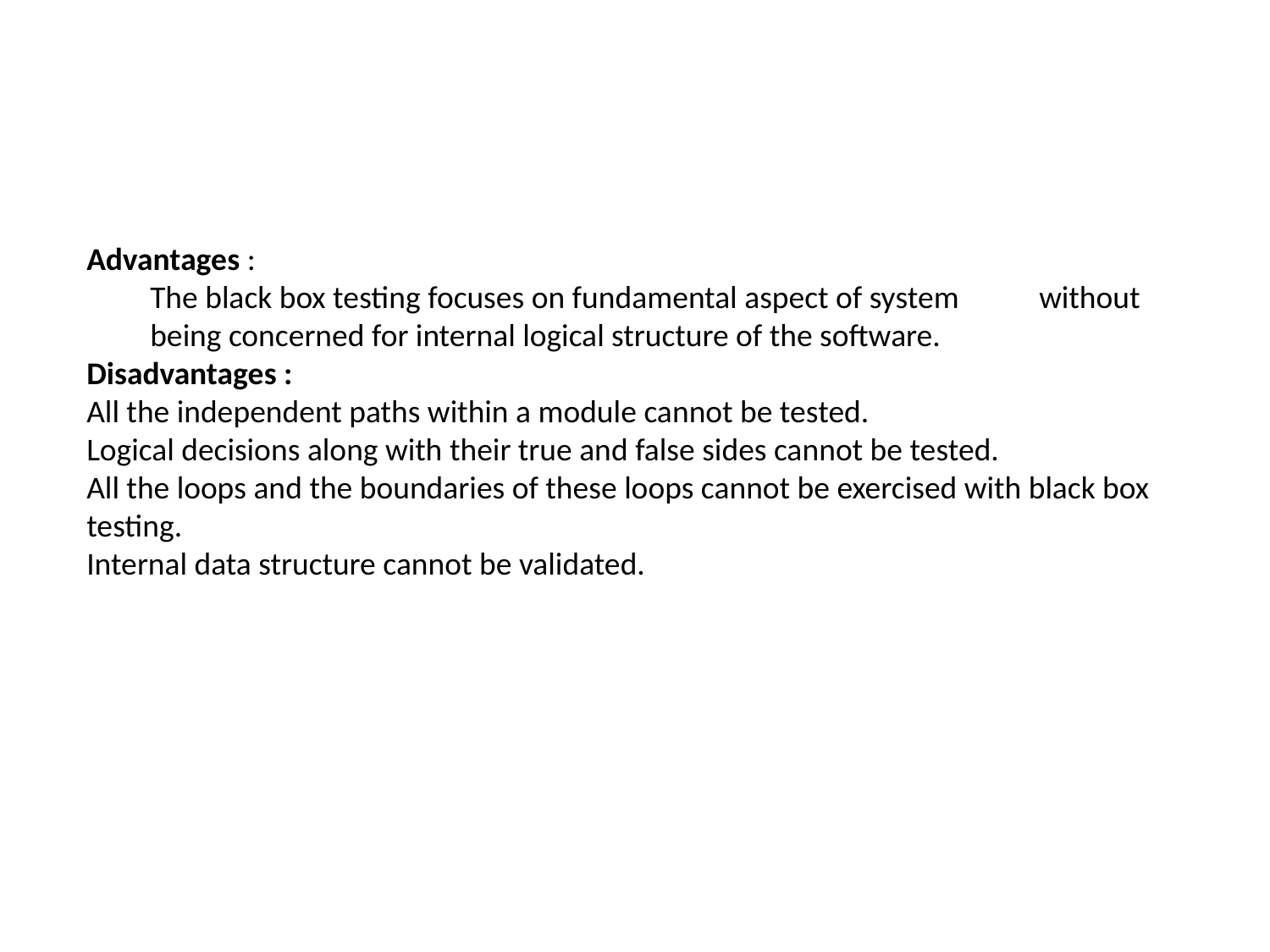

Advantages :
The black box testing focuses on fundamental aspect of system	without being concerned for internal logical structure of the software.
Disadvantages :
All the independent paths within a module cannot be tested.
Logical decisions along with their true and false sides cannot be tested.
All the loops and the boundaries of these loops cannot be exercised with black box testing.
Internal data structure cannot be validated.